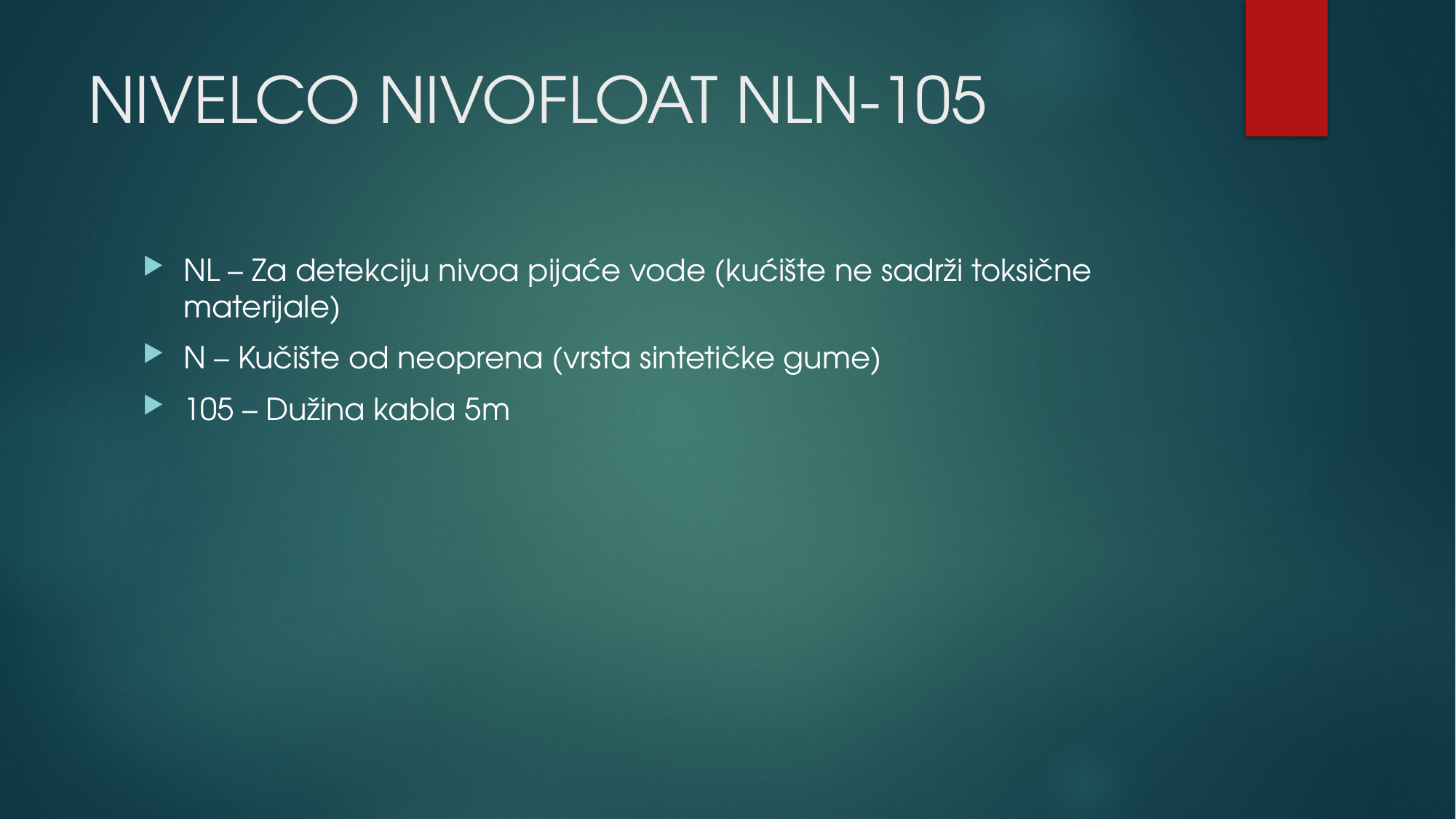

# NIVELCO NIVOFLOAT NLN-105
NL – Za detekciju nivoa pijaće vode (kućište ne sadrži toksične materijale)
N – Kučište od neoprena (vrsta sintetičke gume)
105 – Dužina kabla 5m